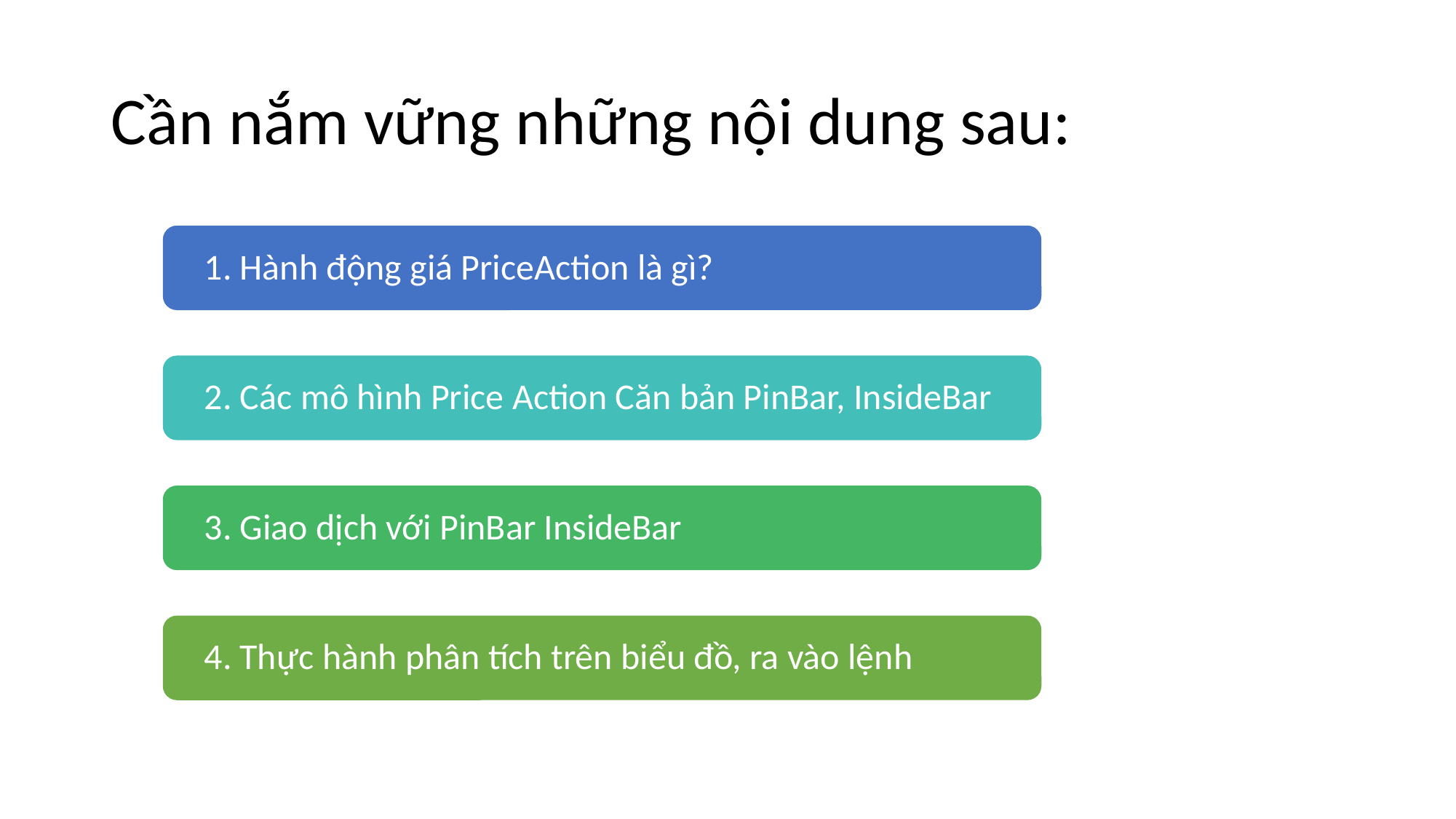

# Cần nắm vững những nội dung sau:
1. Hành động giá PriceAction là gì?
2. Các mô hình Price Action Căn bản PinBar, InsideBar
3. Giao dịch với PinBar InsideBar
4. Thực hành phân tích trên biểu đồ, ra vào lệnh